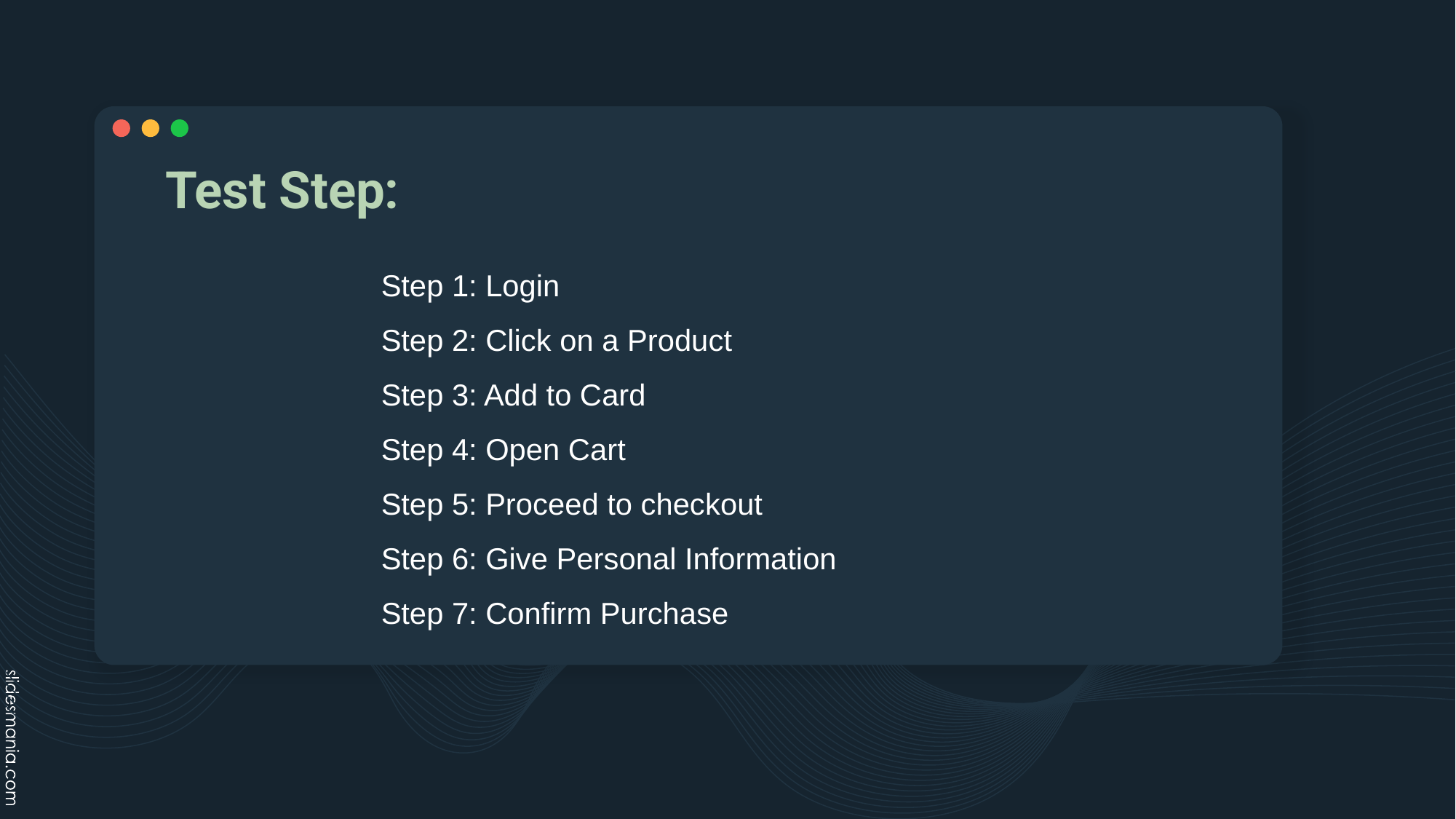

# Test Step:
Step 1: Login
Step 2: Click on a Product
Step 3: Add to Card
Step 4: Open Cart
Step 5: Proceed to checkout
Step 6: Give Personal Information
Step 7: Confirm Purchase